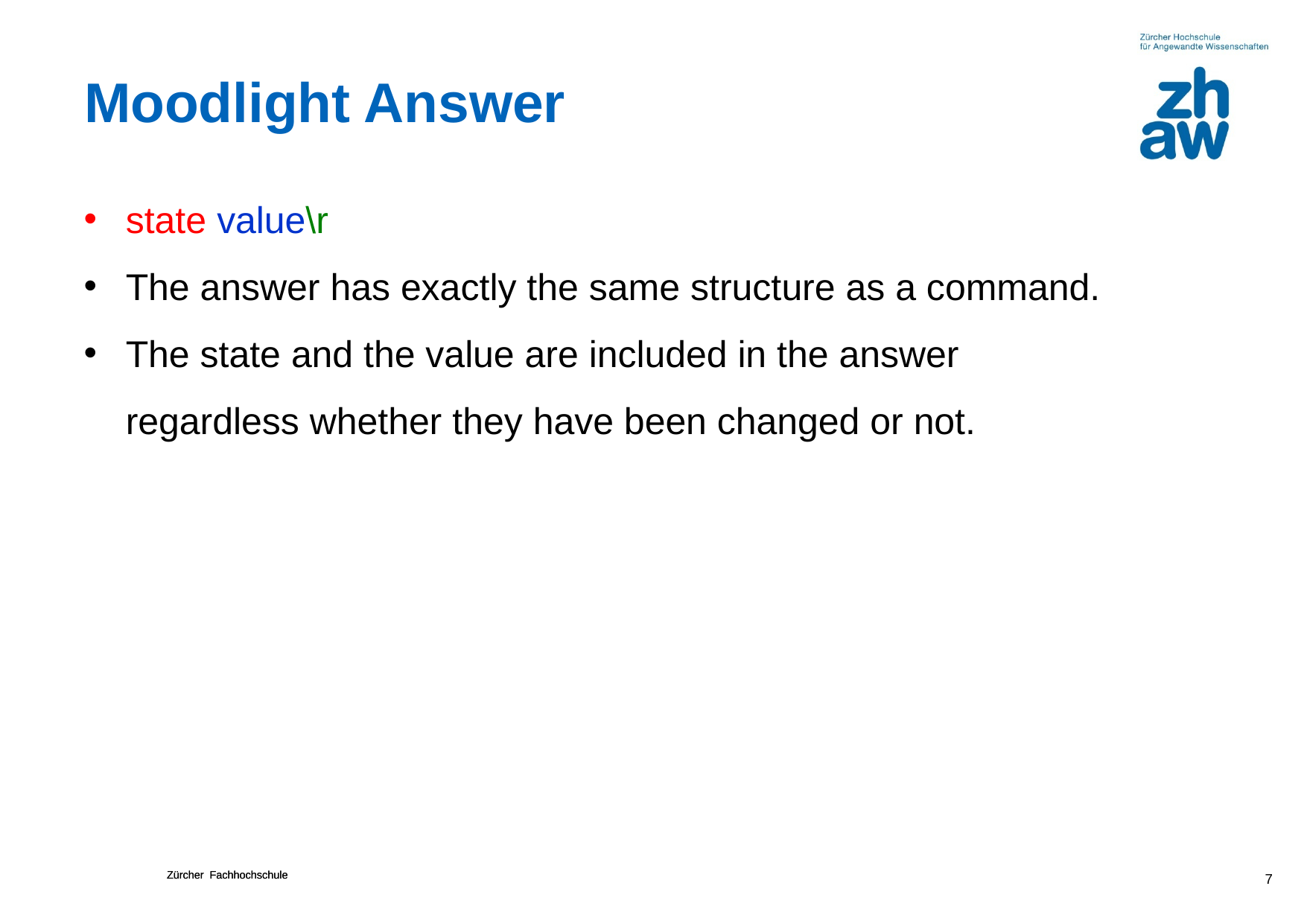

# Moodlight Answer
state value\r
The answer has exactly the same structure as a command.
The state and the value are included in the answer
regardless whether they have been changed or not.
7